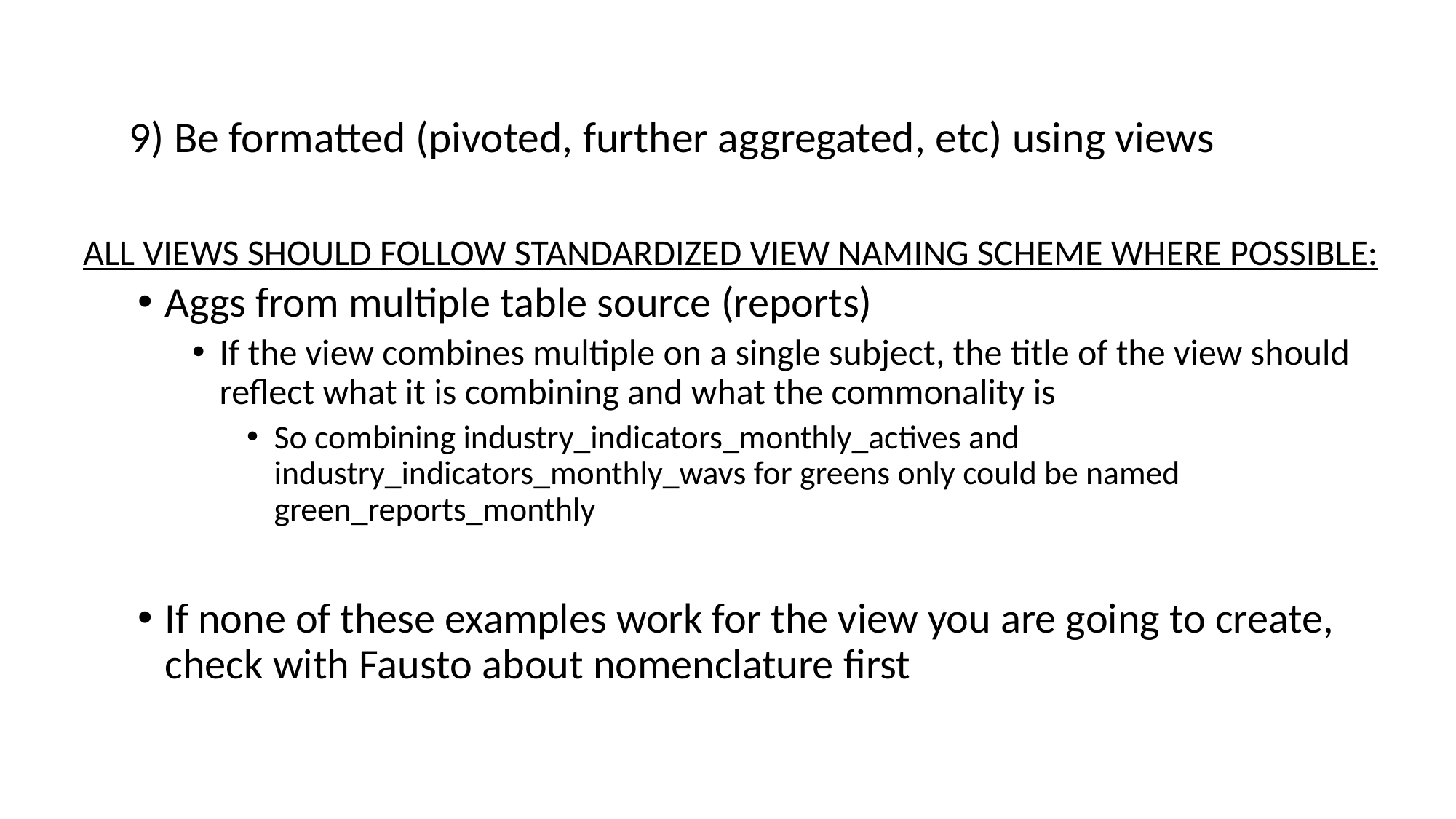

9) Be formatted (pivoted, further aggregated, etc) using views
ALL VIEWS SHOULD FOLLOW STANDARDIZED VIEW NAMING SCHEME WHERE POSSIBLE:
Aggs from multiple table source (reports)
If the view combines multiple on a single subject, the title of the view should reflect what it is combining and what the commonality is
So combining industry_indicators_monthly_actives and industry_indicators_monthly_wavs for greens only could be named green_reports_monthly

If none of these examples work for the view you are going to create, check with Fausto about nomenclature first